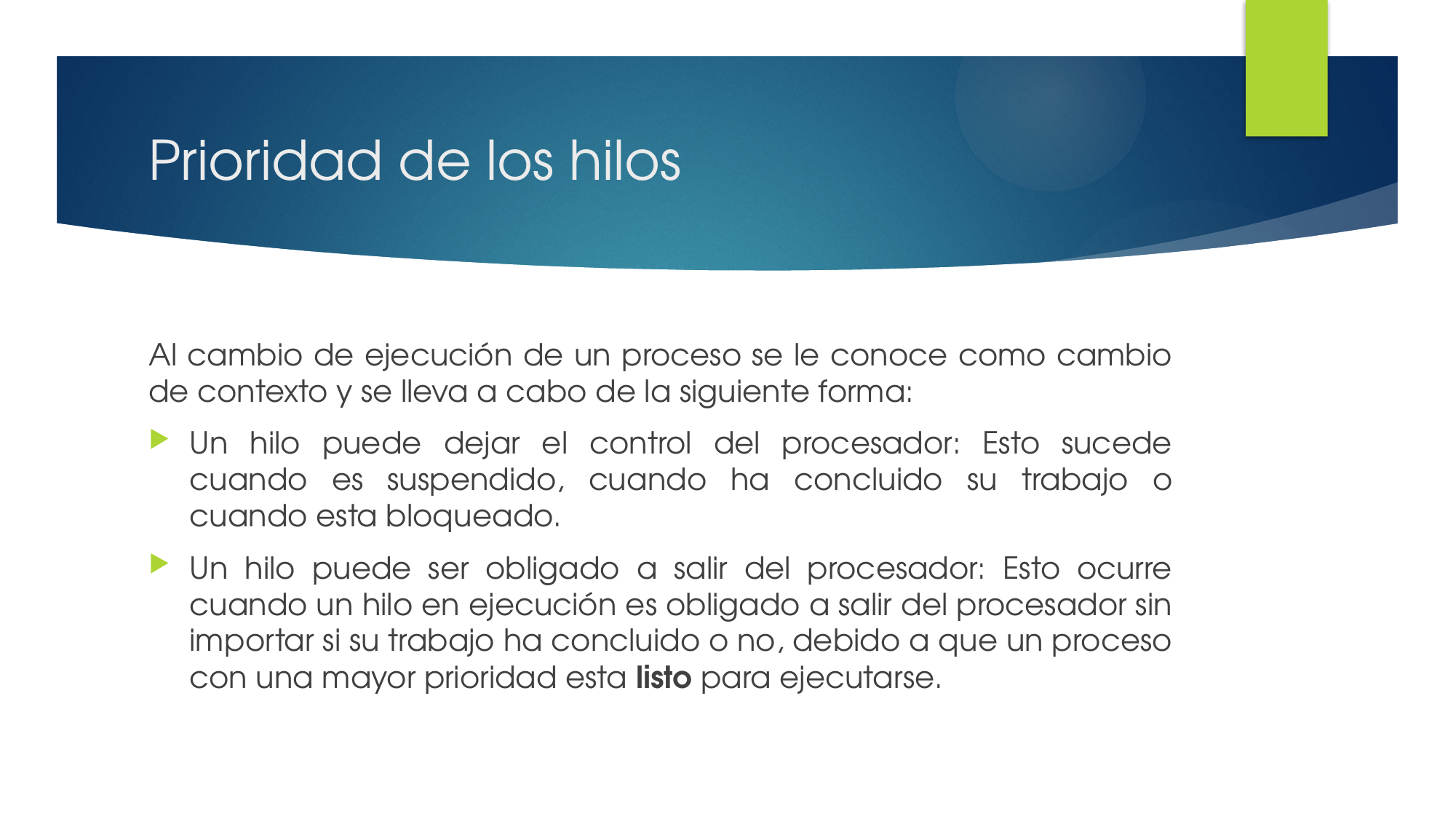

# Prioridad de los hilos
Al cambio de ejecución de un proceso se le conoce como cambio de contexto y se lleva a cabo de la siguiente forma:
Un hilo puede dejar el control del procesador: Esto sucede cuando es suspendido, cuando ha concluido su trabajo o cuando esta bloqueado.
Un hilo puede ser obligado a salir del procesador: Esto ocurre cuando un hilo en ejecución es obligado a salir del procesador sin importar si su trabajo ha concluido o no, debido a que un proceso con una mayor prioridad esta listo para ejecutarse.